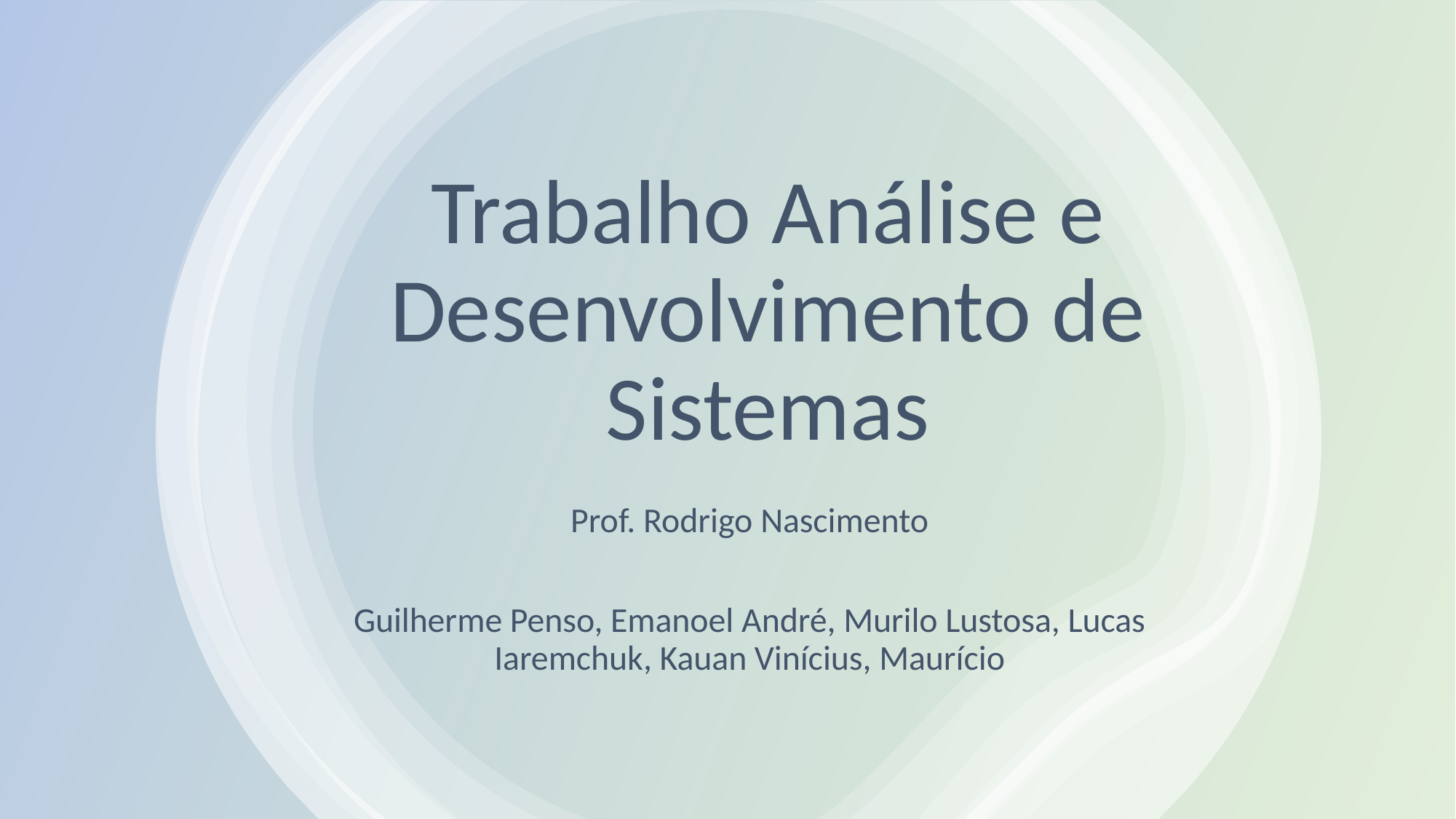

# Trabalho Análise e Desenvolvimento de Sistemas
Prof. Rodrigo Nascimento

Guilherme Penso, Emanoel André, Murilo Lustosa, Lucas Iaremchuk, Kauan Vinícius, Maurício